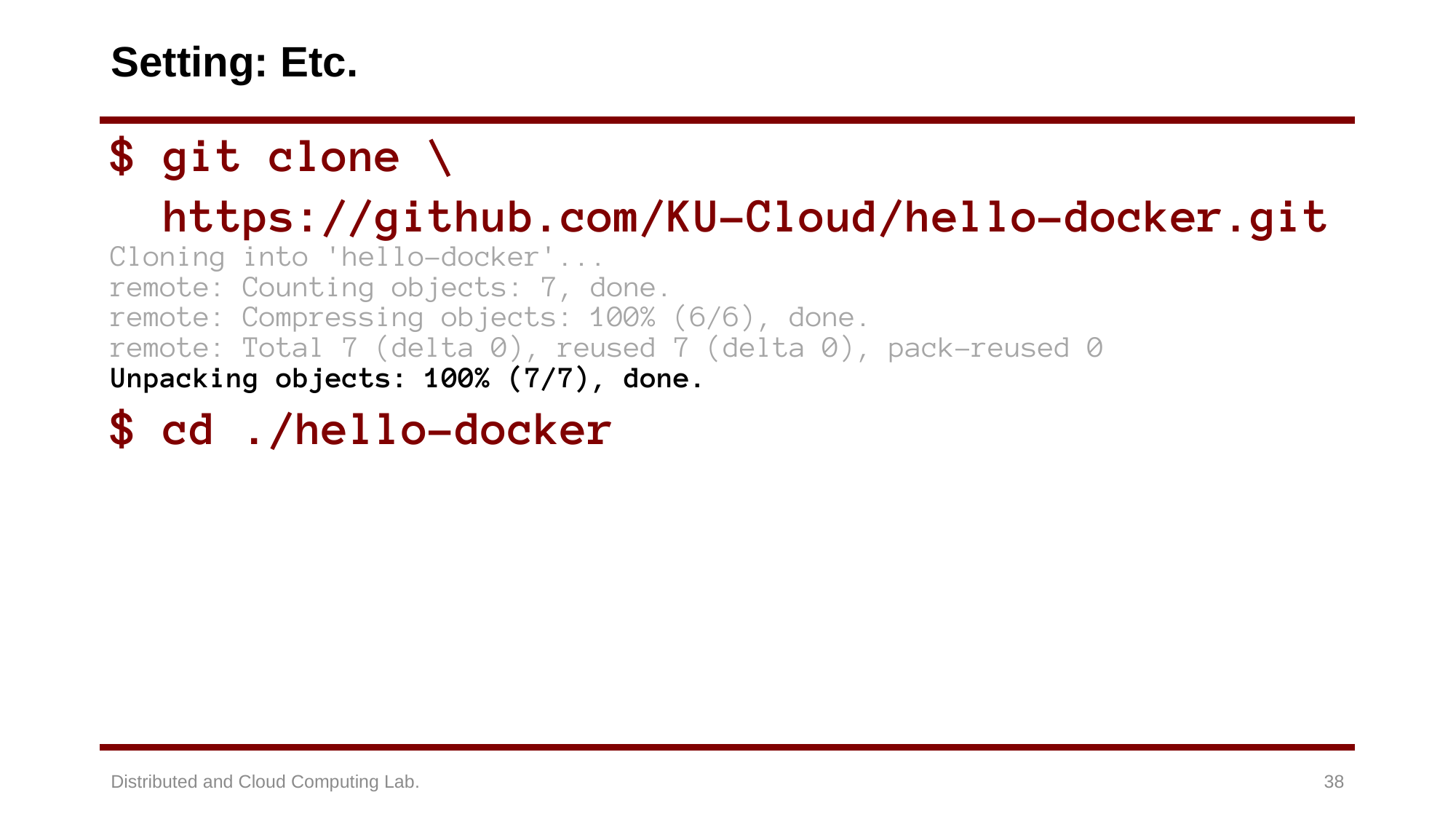

# Setting: Etc.

$ git clone \

  https://github.com/KU-Cloud/hello-docker.git
Cloning into 'hello-docker'...
remote: Counting objects: 7, done.
remote: Compressing objects: 100% (6/6), done.
remote: Total 7 (delta 0), reused 7 (delta 0), pack-reused 0
Unpacking objects: 100% (7/7), done.

$ cd ./hello-docker
Distributed and Cloud Computing Lab.
38